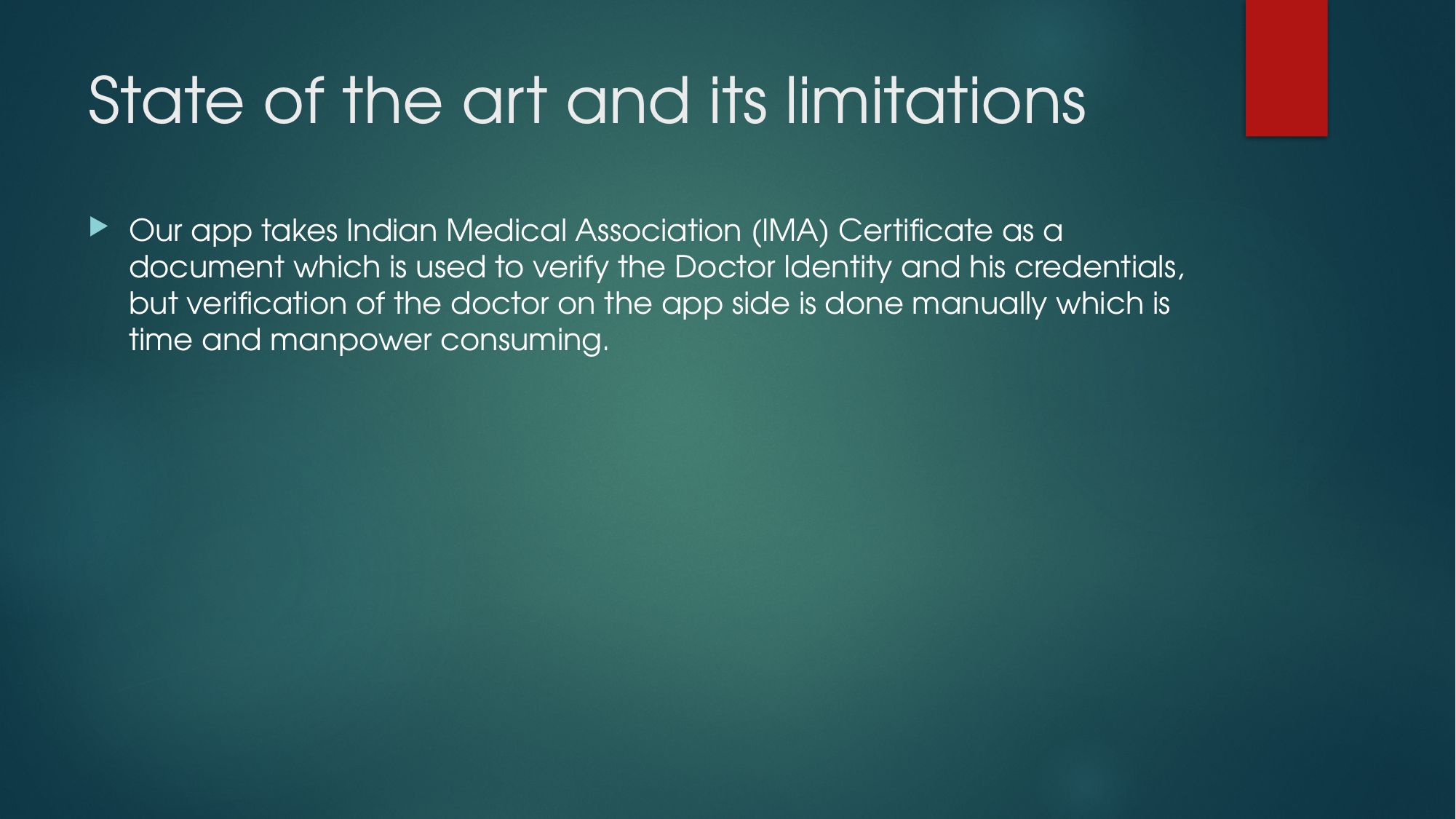

# State of the art and its limitations
Our app takes Indian Medical Association (IMA) Certificate as a document which is used to verify the Doctor Identity and his credentials, but verification of the doctor on the app side is done manually which is time and manpower consuming.